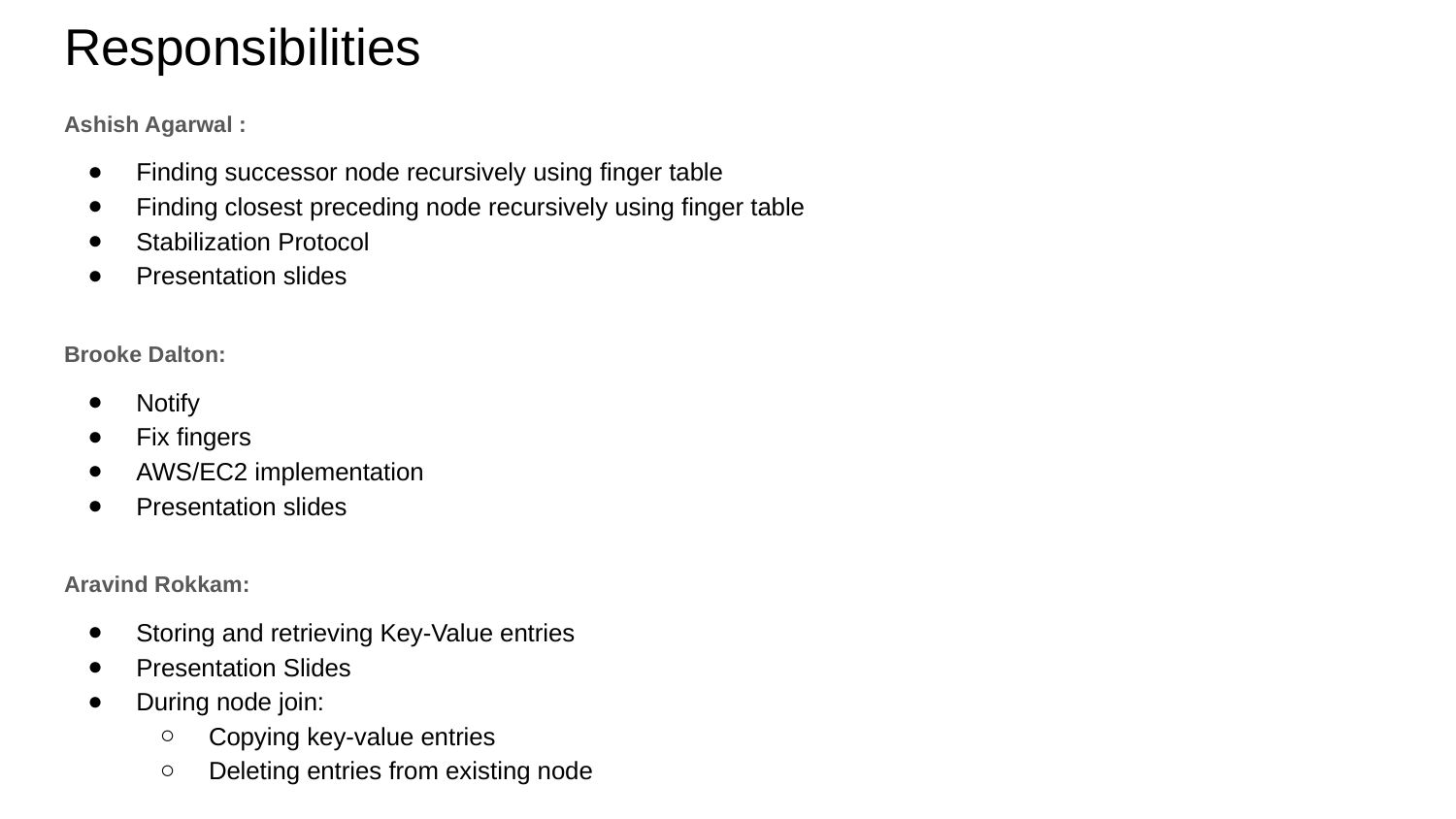

# Responsibilities
Ashish Agarwal :
Finding successor node recursively using finger table
Finding closest preceding node recursively using finger table
Stabilization Protocol
Presentation slides

Brooke Dalton:
Notify
Fix fingers
AWS/EC2 implementation
Presentation slides

Aravind Rokkam:
Storing and retrieving Key-Value entries
Presentation Slides
During node join:
Copying key-value entries
Deleting entries from existing node